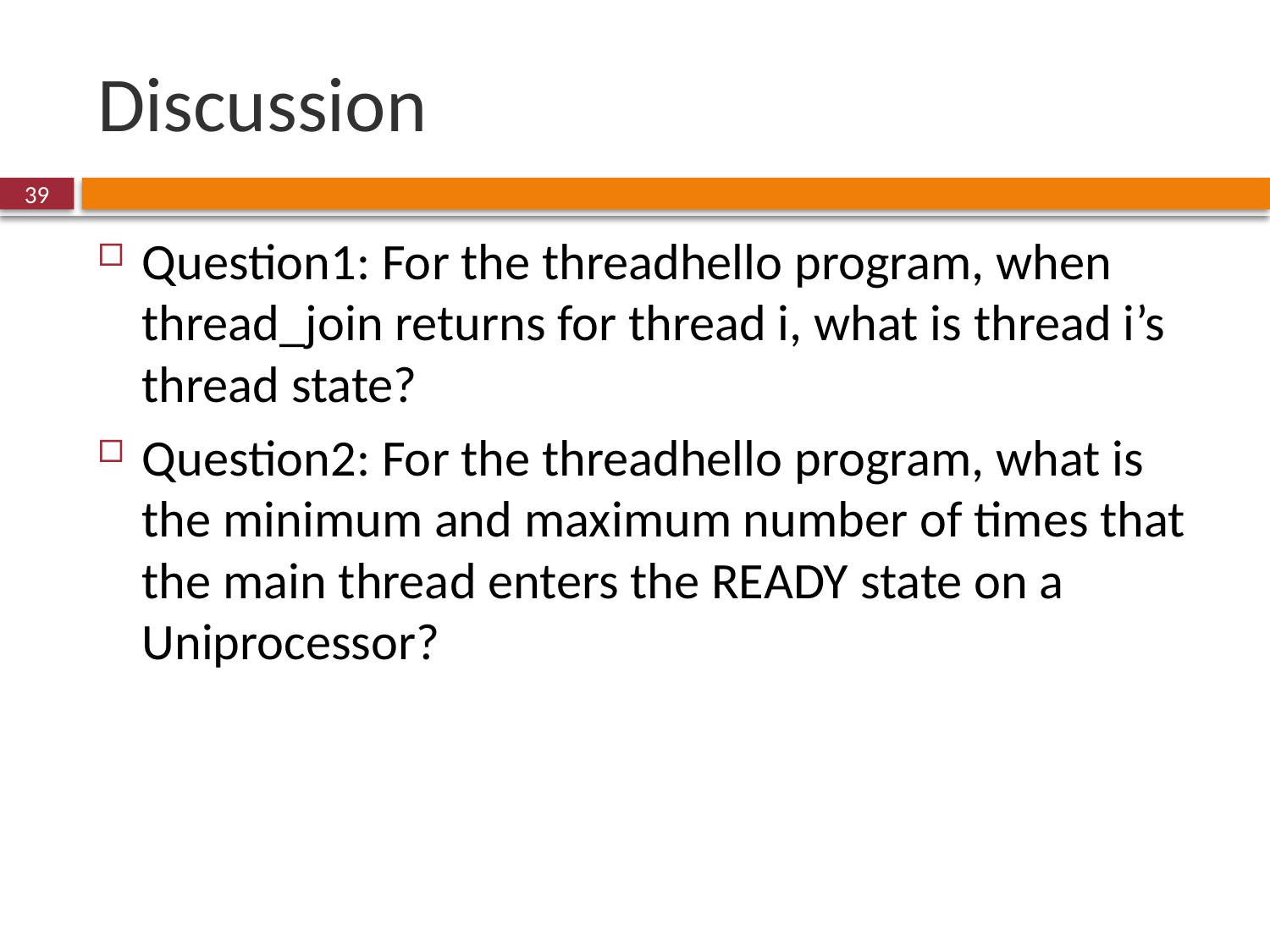

# Discussion
39
Question1: For the threadhello program, when thread_join returns for thread i, what is thread i’s thread state?
Question2: For the threadhello program, what is the minimum and maximum number of times that the main thread enters the READY state on a Uniprocessor?